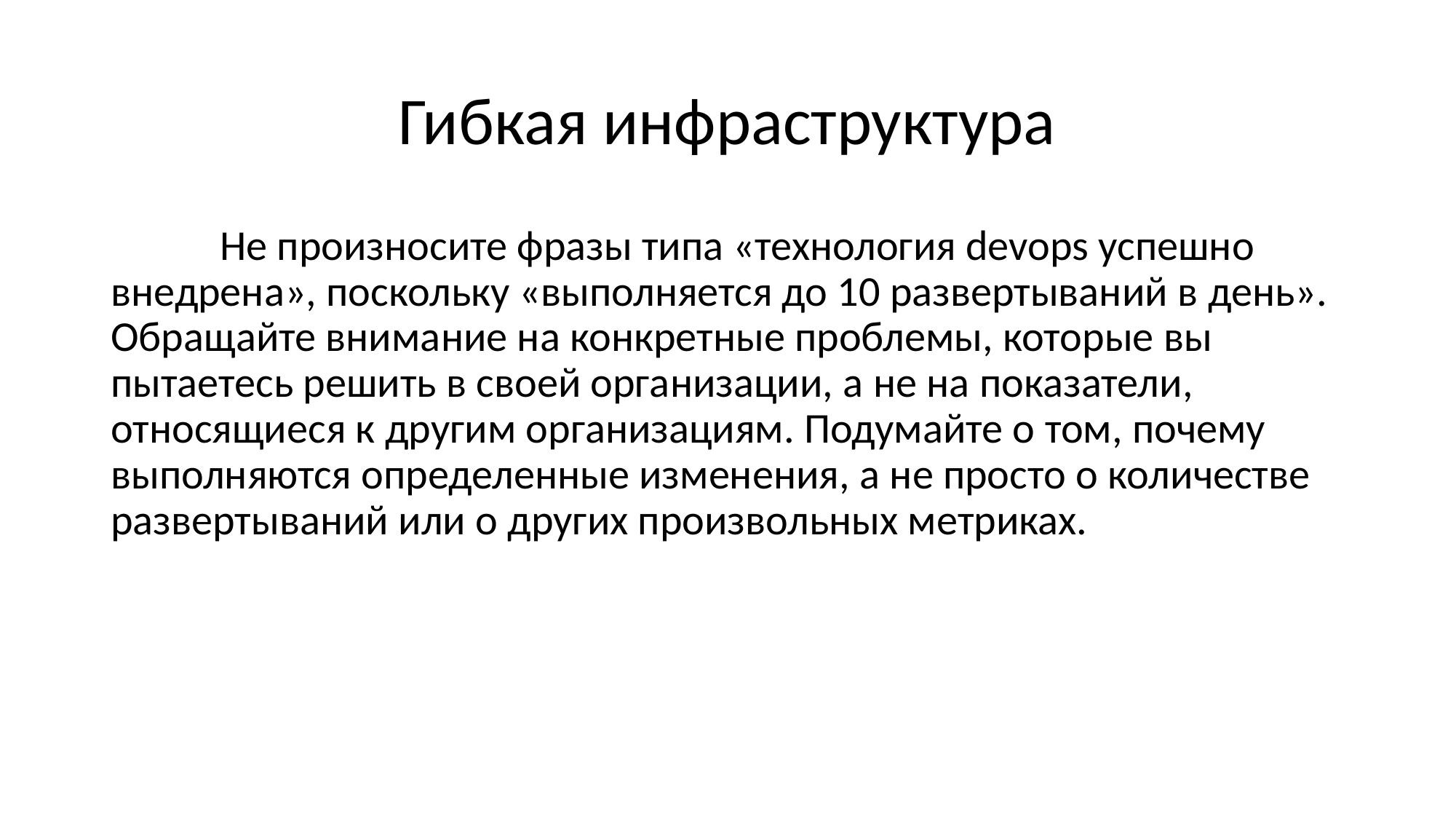

# Гибкая инфраструктура
	Не произносите фразы типа «технология devops успешно внедрена», поскольку «выполняется до 10 развертываний в день». Обращайте внимание на конкретные проблемы, которые вы пытаетесь решить в своей организации, а не на показатели, относящиеся к другим организациям. Подумайте о том, почему выполняются определенные изменения, а не просто о количестве развертываний или о других произвольных метриках.